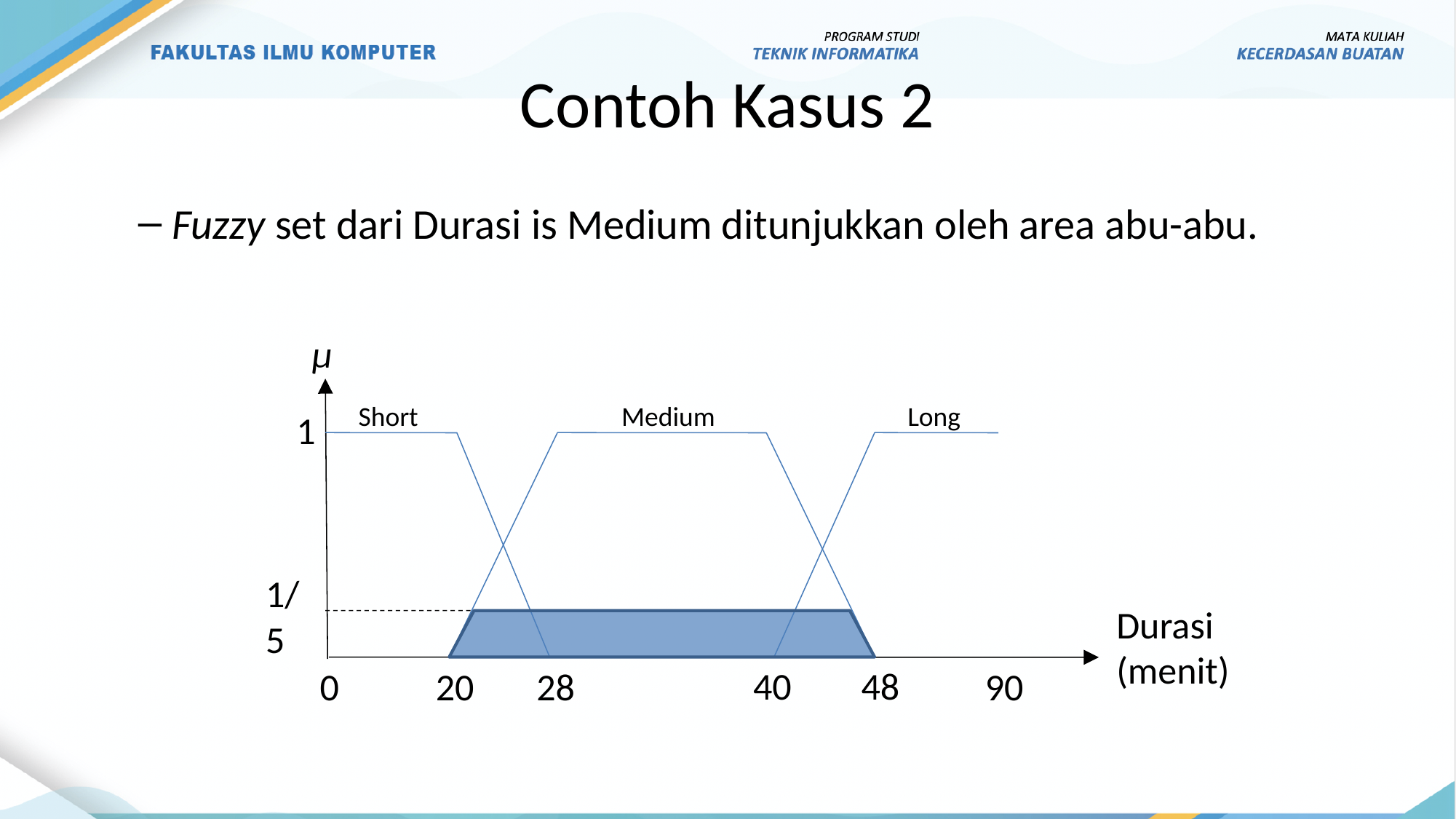

# Contoh Kasus 2
Fuzzy set dari Durasi is Medium ditunjukkan oleh area abu-abu.
µ
Short
Medium
Long
1
1/5
Durasi (menit)

40
48
0
20
28
90